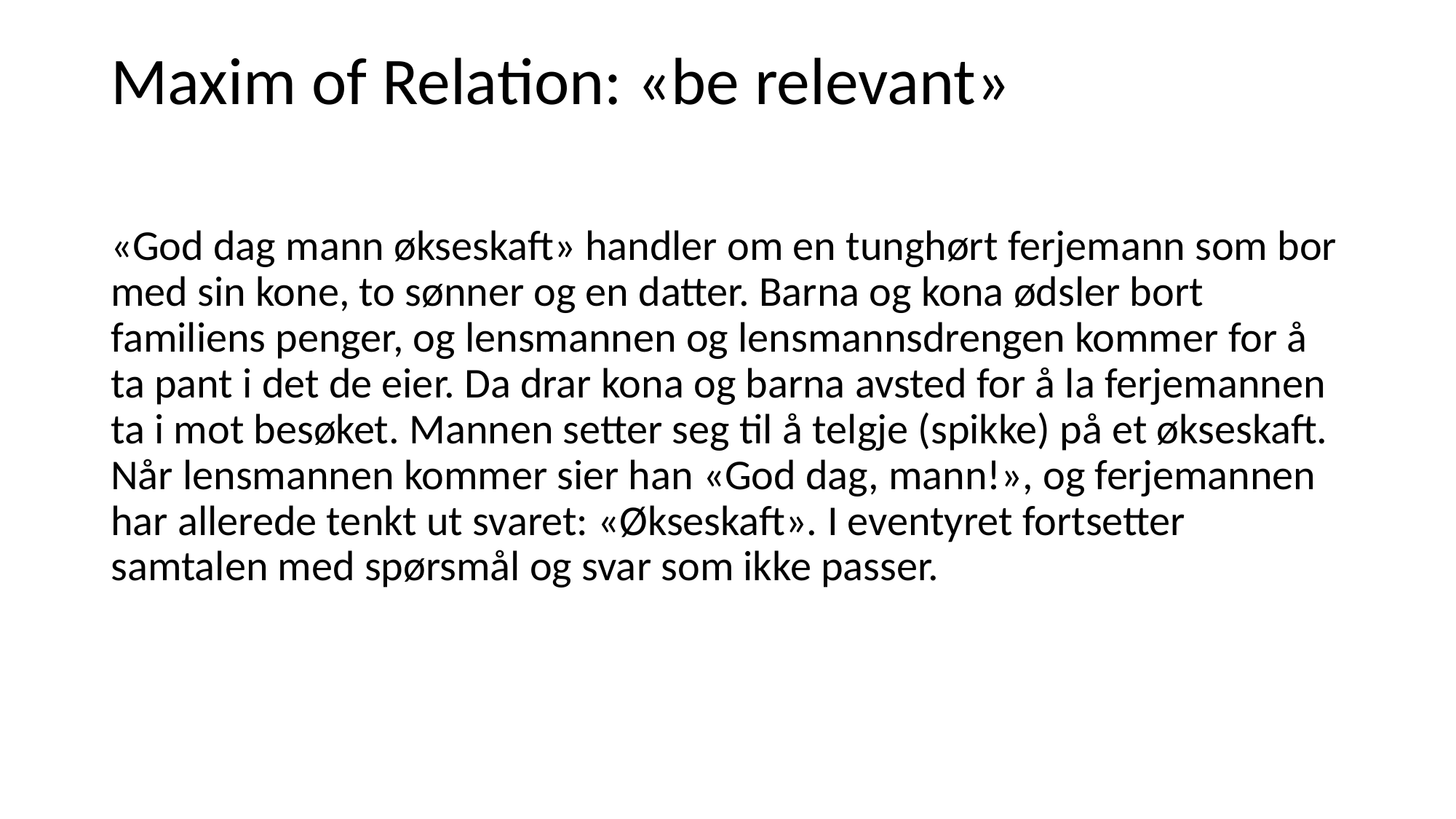

# Maxim of Relation: «be relevant»
«God dag mann økseskaft» handler om en tunghørt ferjemann som bor med sin kone, to sønner og en datter. Barna og kona ødsler bort familiens penger, og lensmannen og lensmannsdrengen kommer for å ta pant i det de eier. Da drar kona og barna avsted for å la ferjemannen ta i mot besøket. Mannen setter seg til å telgje (spikke) på et økseskaft. Når lensmannen kommer sier han «God dag, mann!», og ferjemannen har allerede tenkt ut svaret: «Økseskaft». I eventyret fortsetter samtalen med spørsmål og svar som ikke passer.